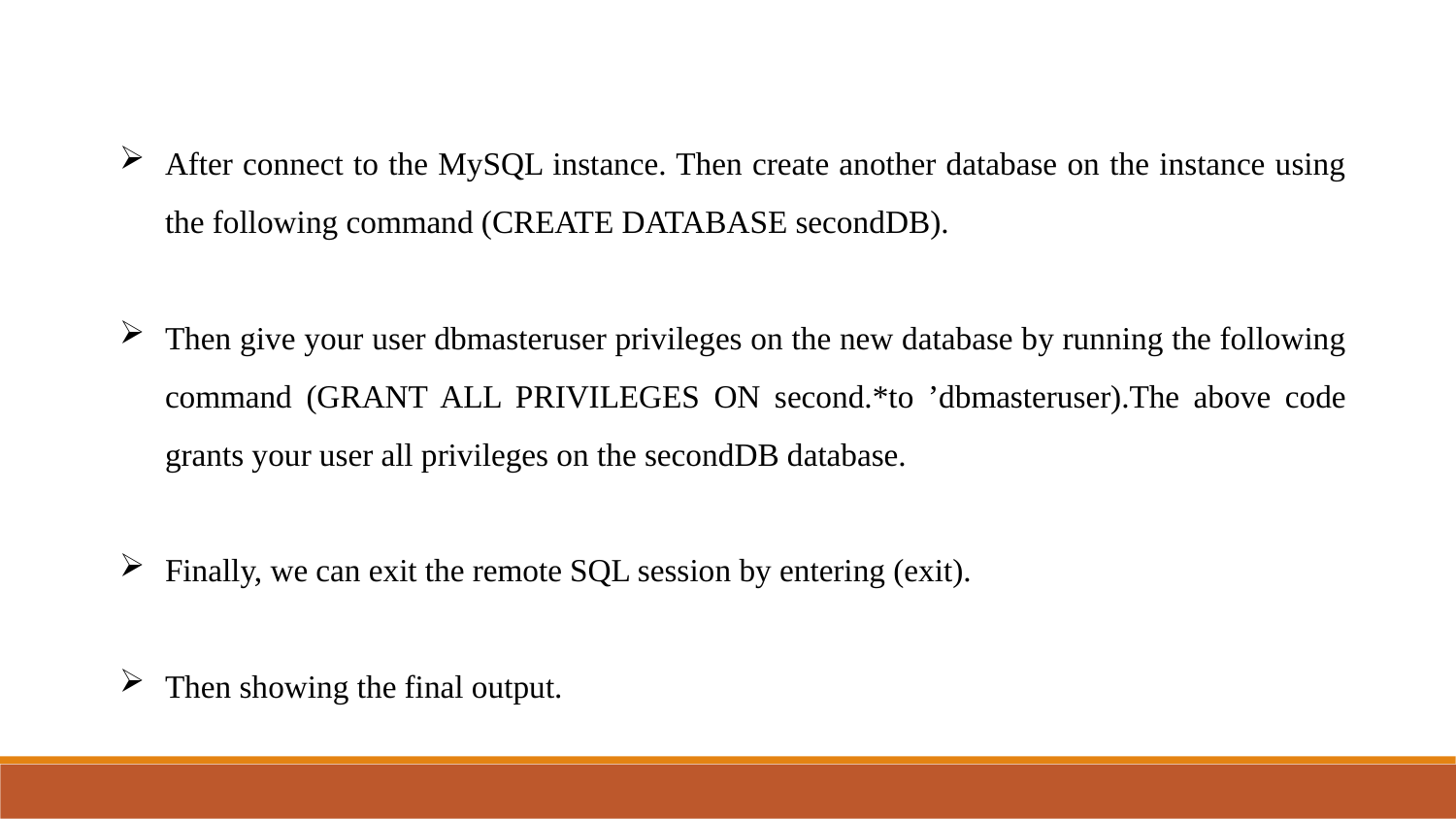

After connect to the MySQL instance. Then create another database on the instance using the following command (CREATE DATABASE secondDB).

Then give your user dbmasteruser privileges on the new database by running the following command (GRANT ALL PRIVILEGES ON second.*to ’dbmasteruser).The above code grants your user all privileges on the secondDB database.

Finally, we can exit the remote SQL session by entering (exit).

Then showing the final output.